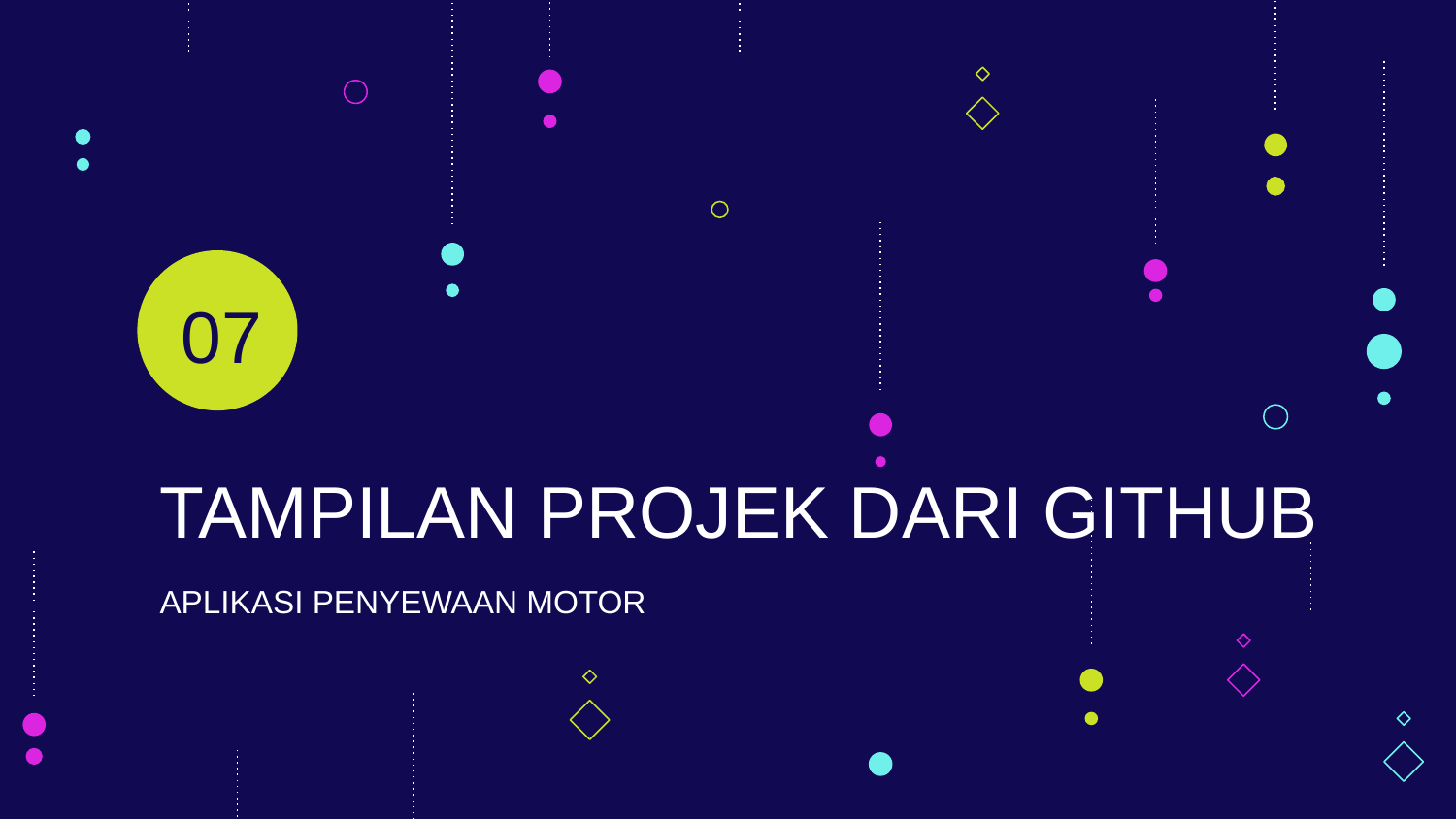

07

# TAMPILAN PROJEK DARI GITHUB

APLIKASI PENYEWAAN MOTOR